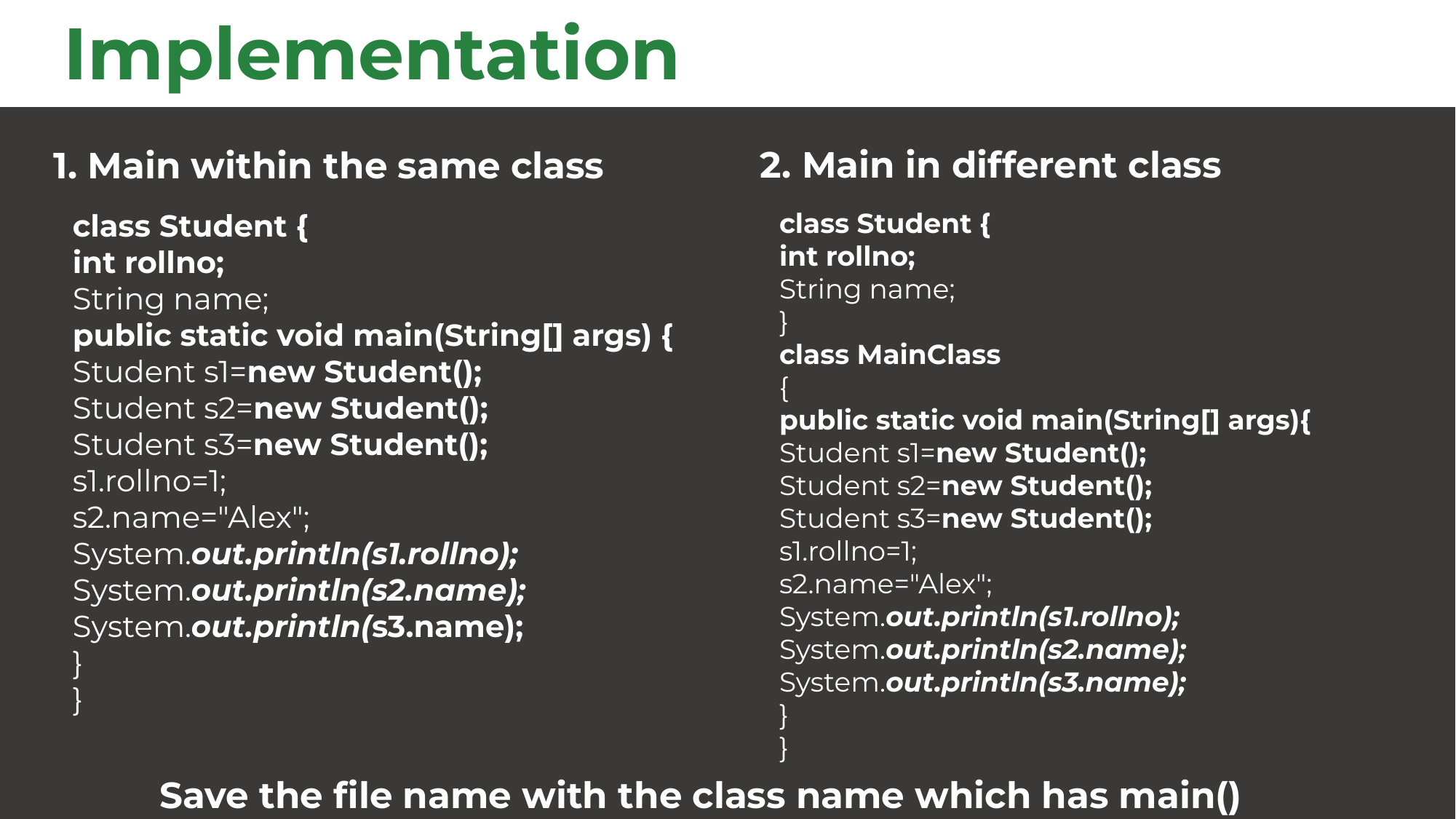

# Implementation
2. Main in different class

1. Main within the same class

class Student {
int rollno;
String name;
}
class MainClass
{
public static void main(String[] args){
Student s1=new Student();
Student s2=new Student();
Student s3=new Student();
s1.rollno=1;
s2.name="Alex";
System.out.println(s1.rollno);
System.out.println(s2.name);
System.out.println(s3.name);
}
}
class Student {
int rollno;
String name;
public static void main(String[] args) {
Student s1=new Student();
Student s2=new Student();
Student s3=new Student();
s1.rollno=1;
s2.name="Alex";
System.out.println(s1.rollno);
System.out.println(s2.name);
System.out.println(s3.name);
}
}
Save the file name with the class name which has main() method.